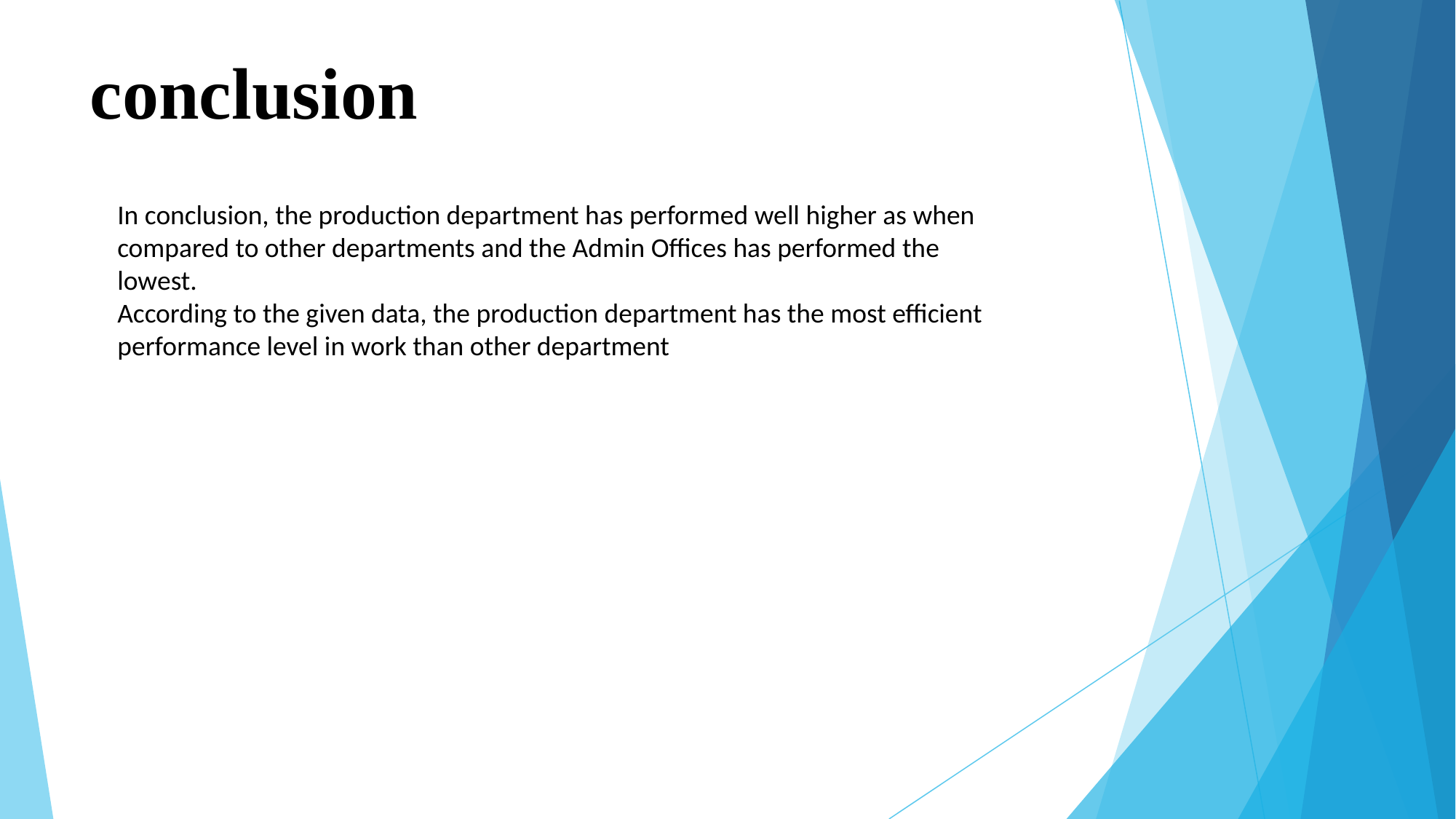

# conclusion
In conclusion, the production department has performed well higher as when compared to other departments and the Admin Offices has performed the lowest.
According to the given data, the production department has the most efficient performance level in work than other department